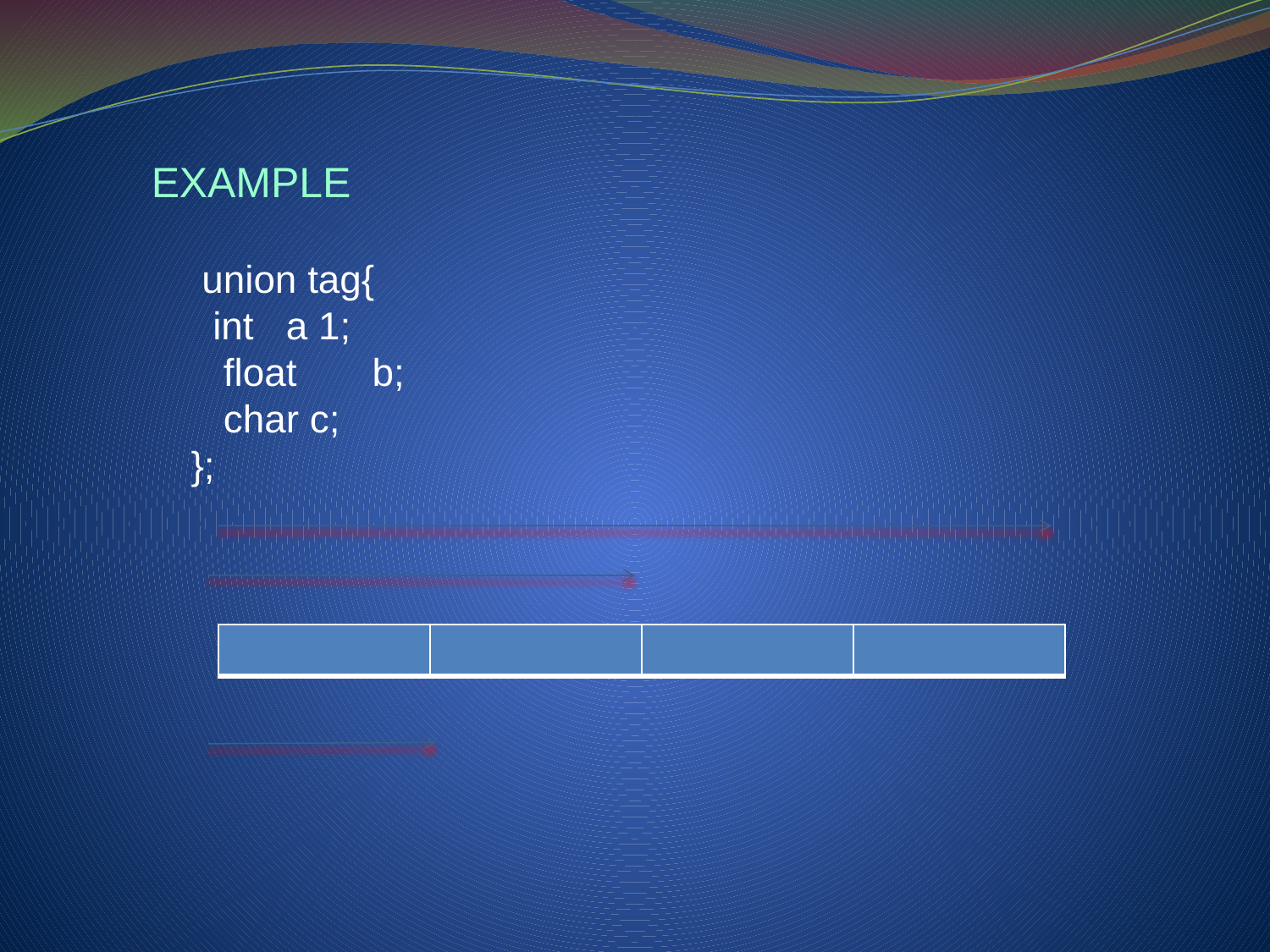

EXAMPLE
 union tag{
  int   a 1;
   float       b;
   char c;
};
|  |  |  |  |
| --- | --- | --- | --- |